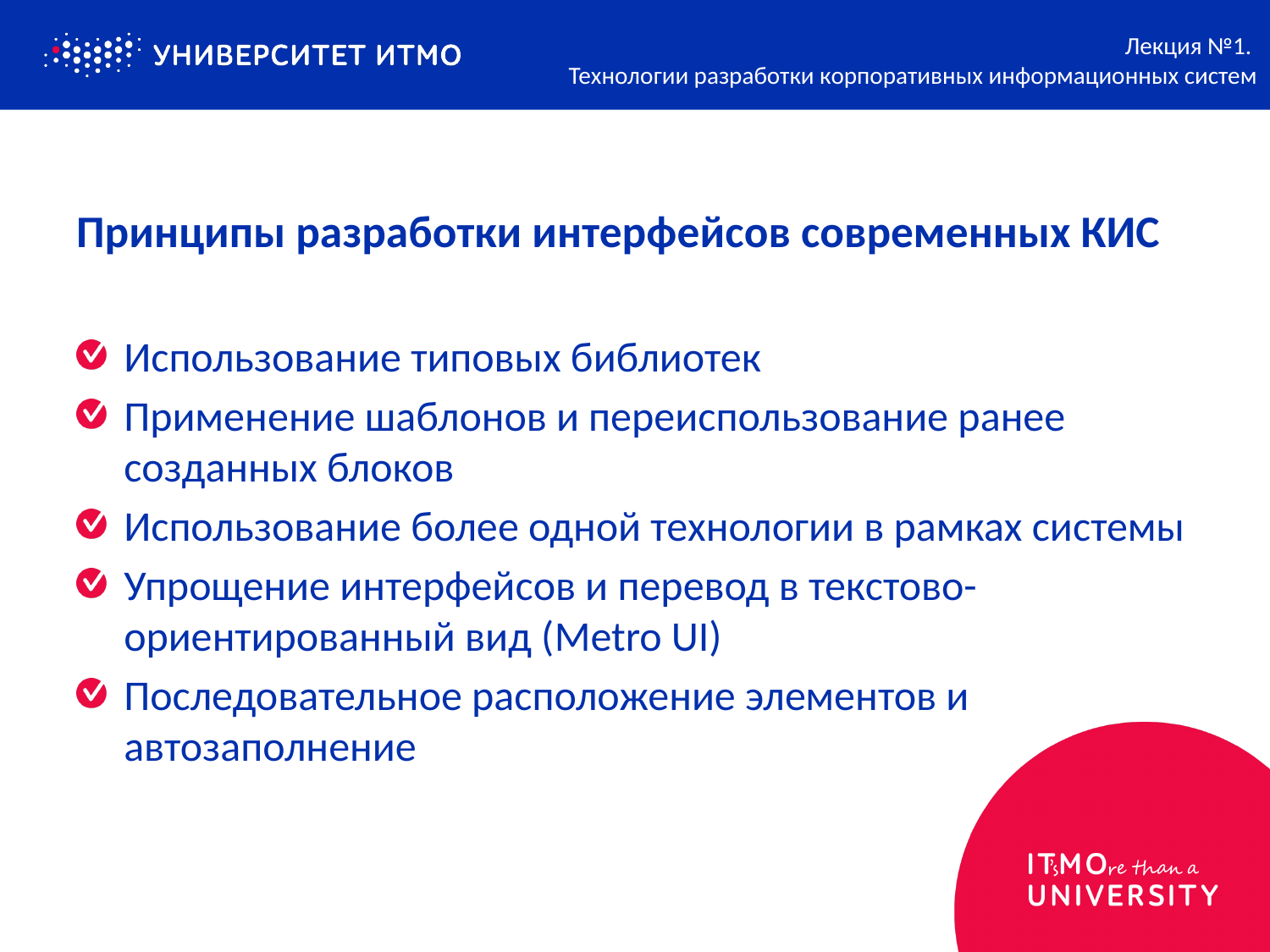

Лекция №1.
Технологии разработки корпоративных информационных систем
# Принципы разработки интерфейсов современных КИС
Использование типовых библиотек
Применение шаблонов и переиспользование ранее созданных блоков
Использование более одной технологии в рамках системы
Упрощение интерфейсов и перевод в текстово-ориентированный вид (Metro UI)
Последовательное расположение элементов и автозаполнение